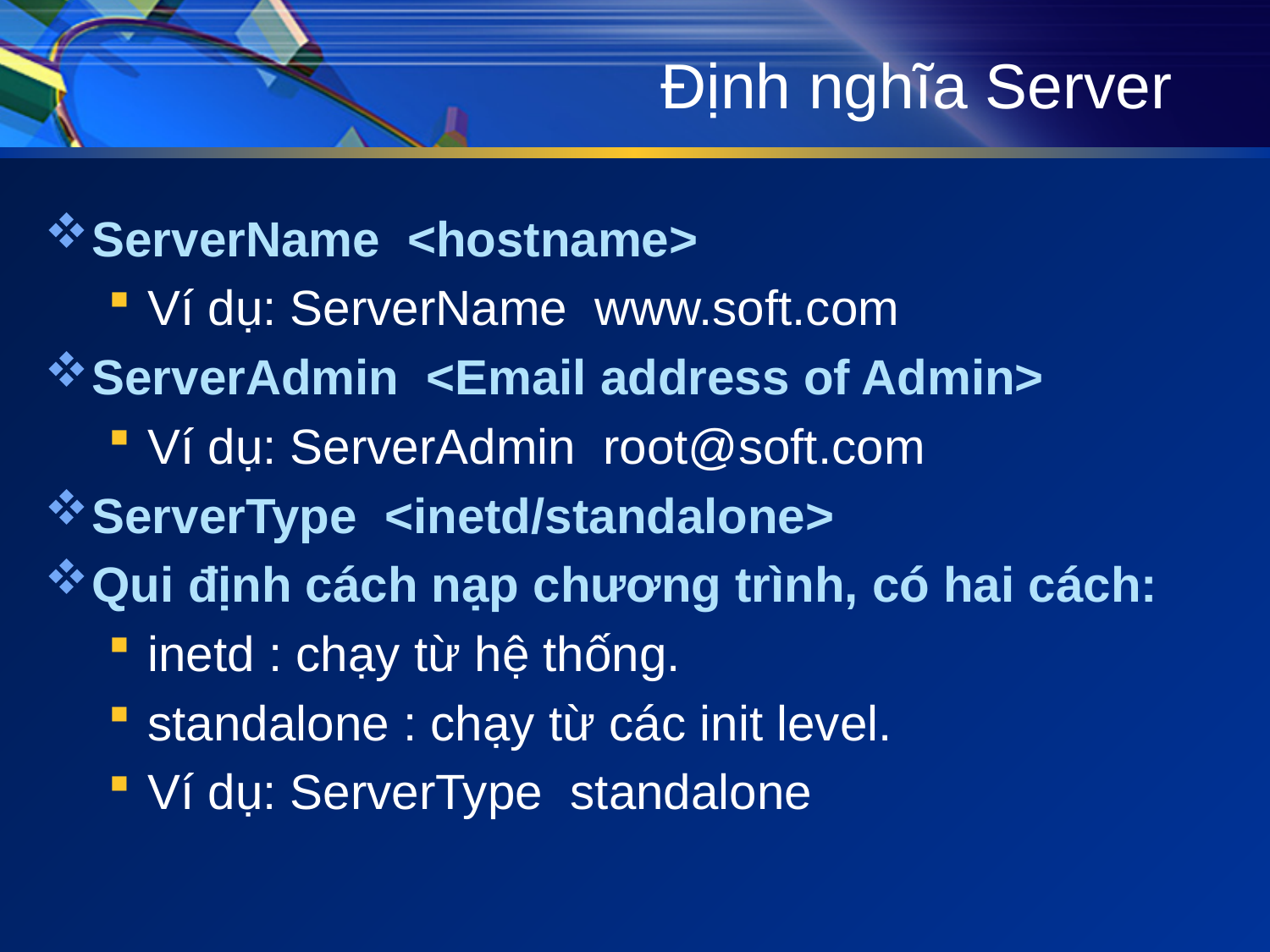

# Định nghĩa Server
ServerName  <hostname>
Ví dụ: ServerName  www.soft.com
ServerAdmin  <Email address of Admin>
Ví dụ: ServerAdmin  root@soft.com
ServerType  <inetd/standalone>
Qui định cách nạp chương trình, có hai cách:
inetd : chạy từ hệ thống.
standalone : chạy từ các init level.
Ví dụ: ServerType  standalone